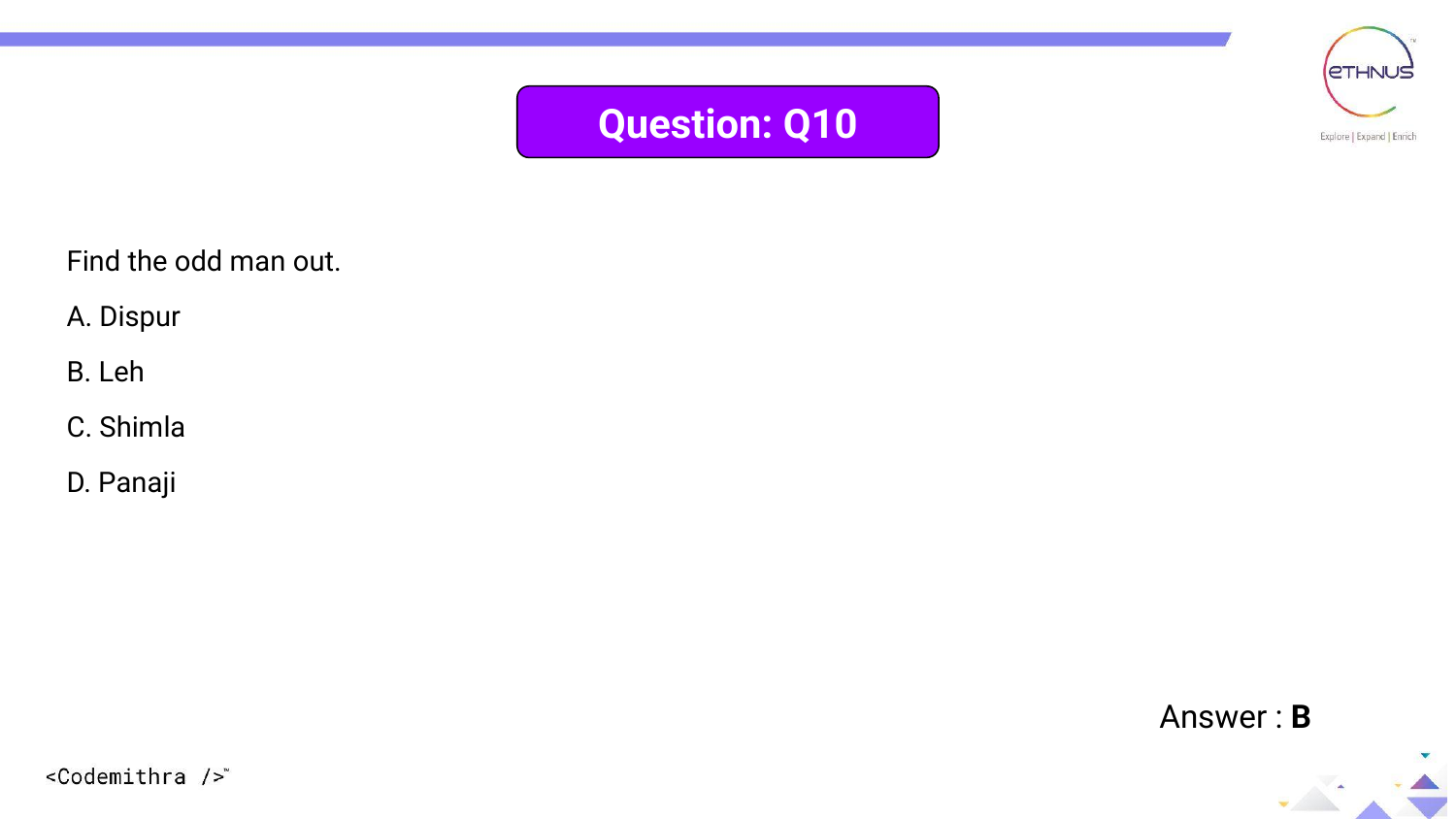

Question: Q10
Find the odd man out.
A. Dispur
B. Leh
C. Shimla
D. Panaji
Answer : B